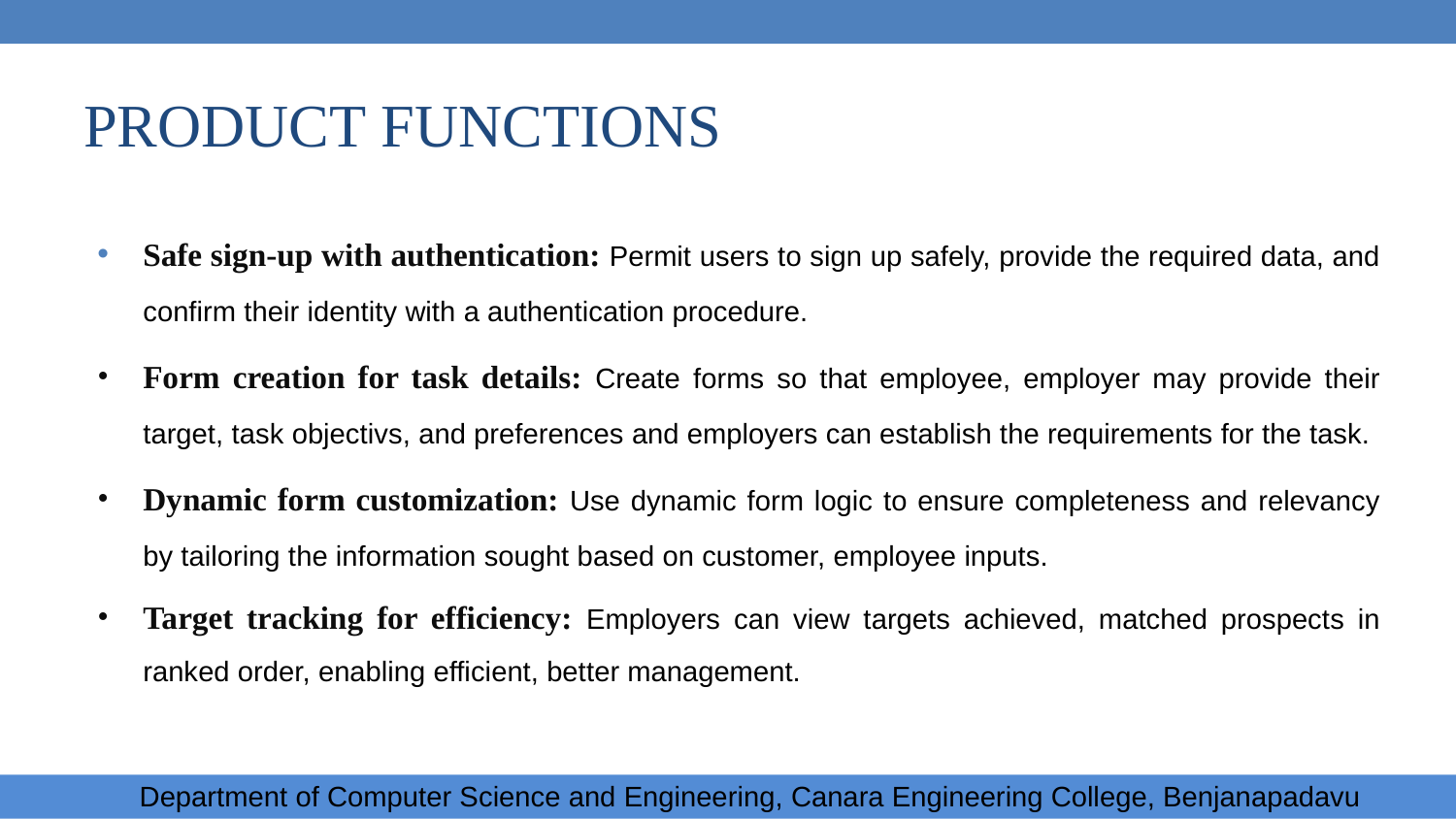

# PRODUCT FUNCTIONS
Safe sign-up with authentication: Permit users to sign up safely, provide the required data, and confirm their identity with a authentication procedure.
Form creation for task details: Create forms so that employee, employer may provide their target, task objectivs, and preferences and employers can establish the requirements for the task.
Dynamic form customization: Use dynamic form logic to ensure completeness and relevancy by tailoring the information sought based on customer, employee inputs.
Target tracking for efficiency: Employers can view targets achieved, matched prospects in ranked order, enabling efficient, better management.